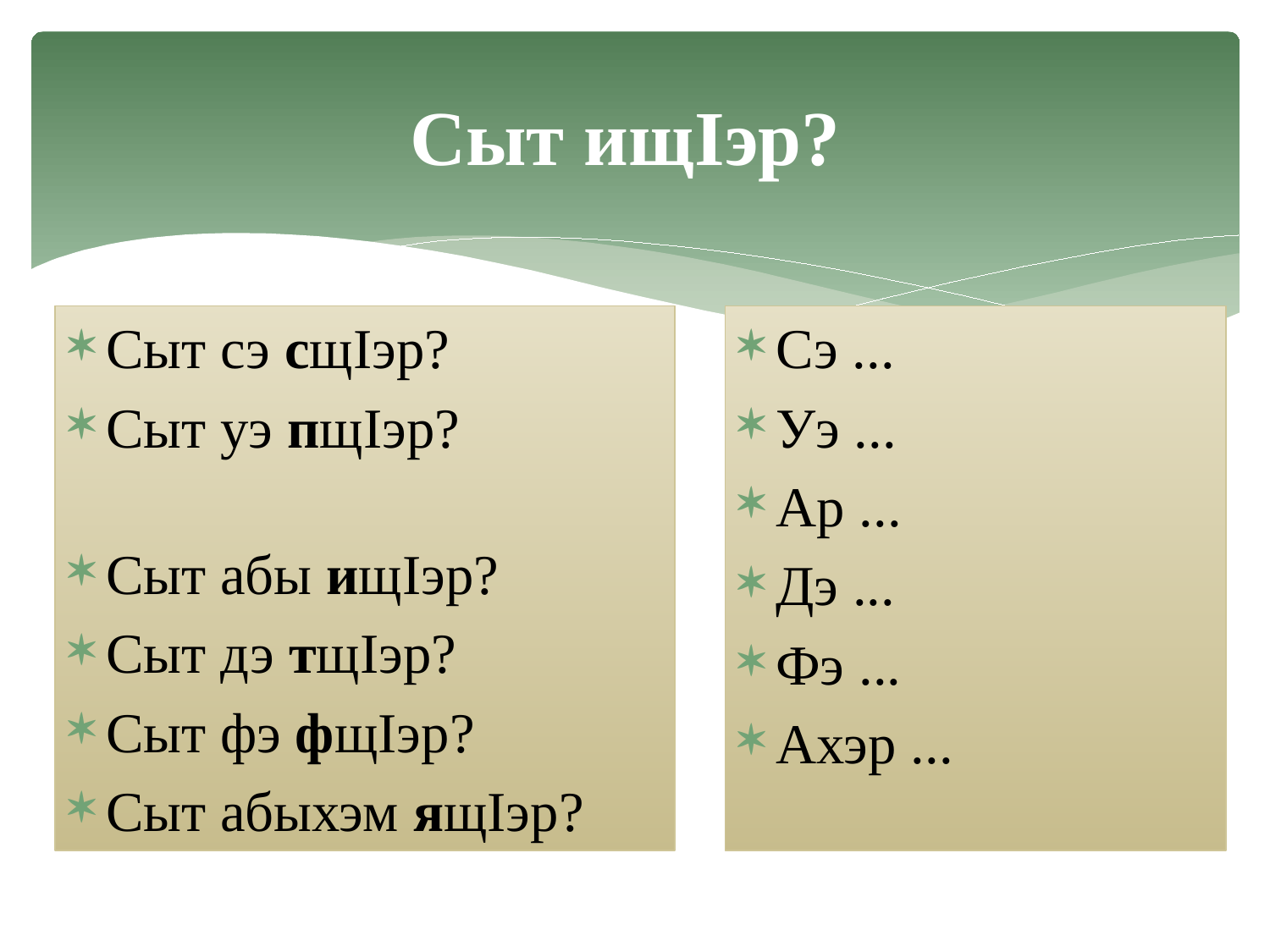

# Сыт ищIэр?
Сыт сэ сщIэр?
Сыт уэ пщIэр?
Сыт абы ищIэр?
Сыт дэ тщIэр?
Сыт фэ фщIэр?
Сыт абыхэм ящIэр?
Сэ ...
Уэ ...
Ар ...
Дэ ...
Фэ ...
Ахэр ...